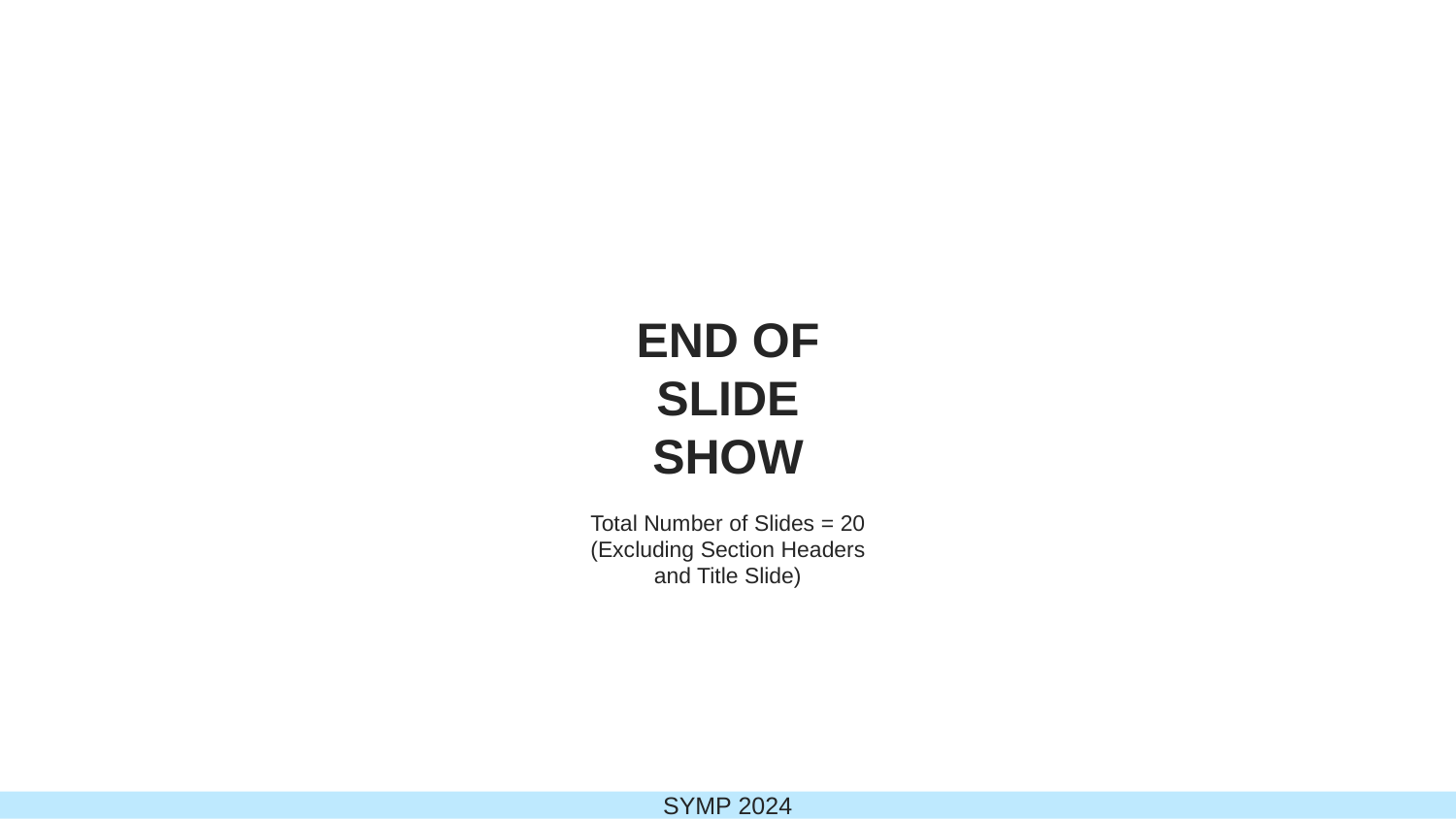

END OF SLIDE SHOW
Total Number of Slides = 20 (Excluding Section Headers and Title Slide)